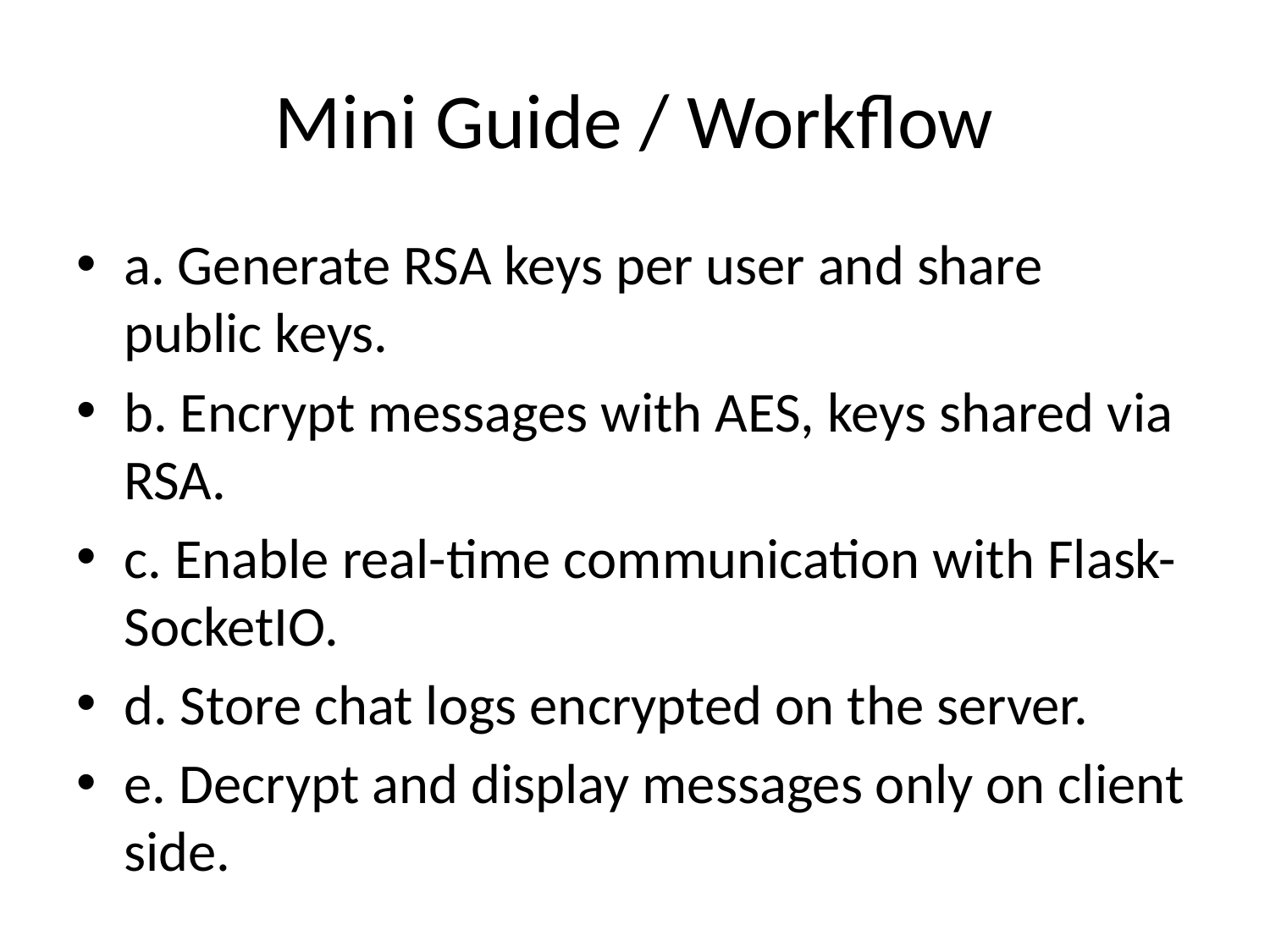

# Mini Guide / Workflow
a. Generate RSA keys per user and share public keys.
b. Encrypt messages with AES, keys shared via RSA.
c. Enable real-time communication with Flask-SocketIO.
d. Store chat logs encrypted on the server.
e. Decrypt and display messages only on client side.